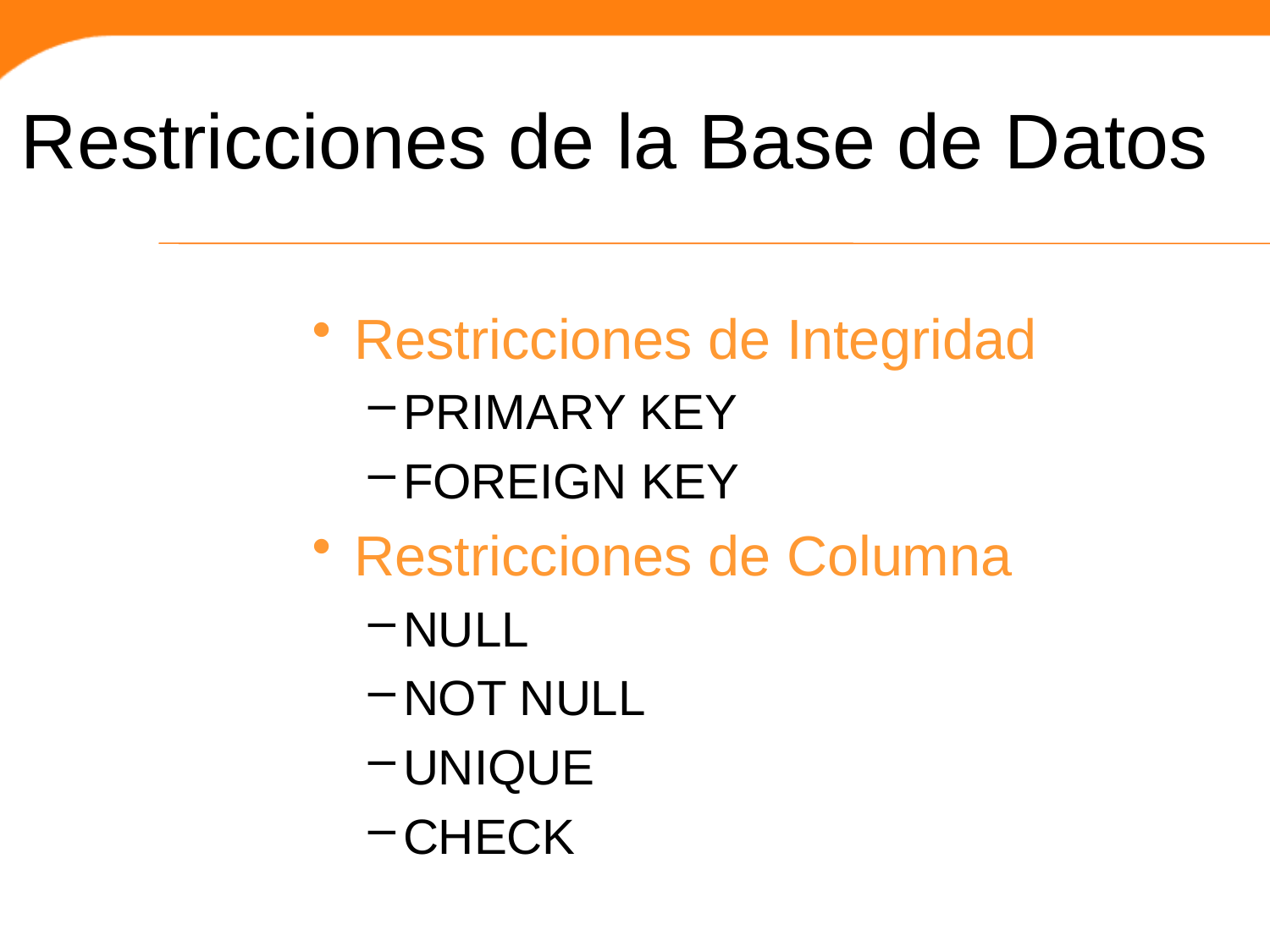

Restricciones de la Base de Datos
Restricciones de Integridad
PRIMARY KEY
FOREIGN KEY
Restricciones de Columna
NULL
NOT NULL
UNIQUE
CHECK